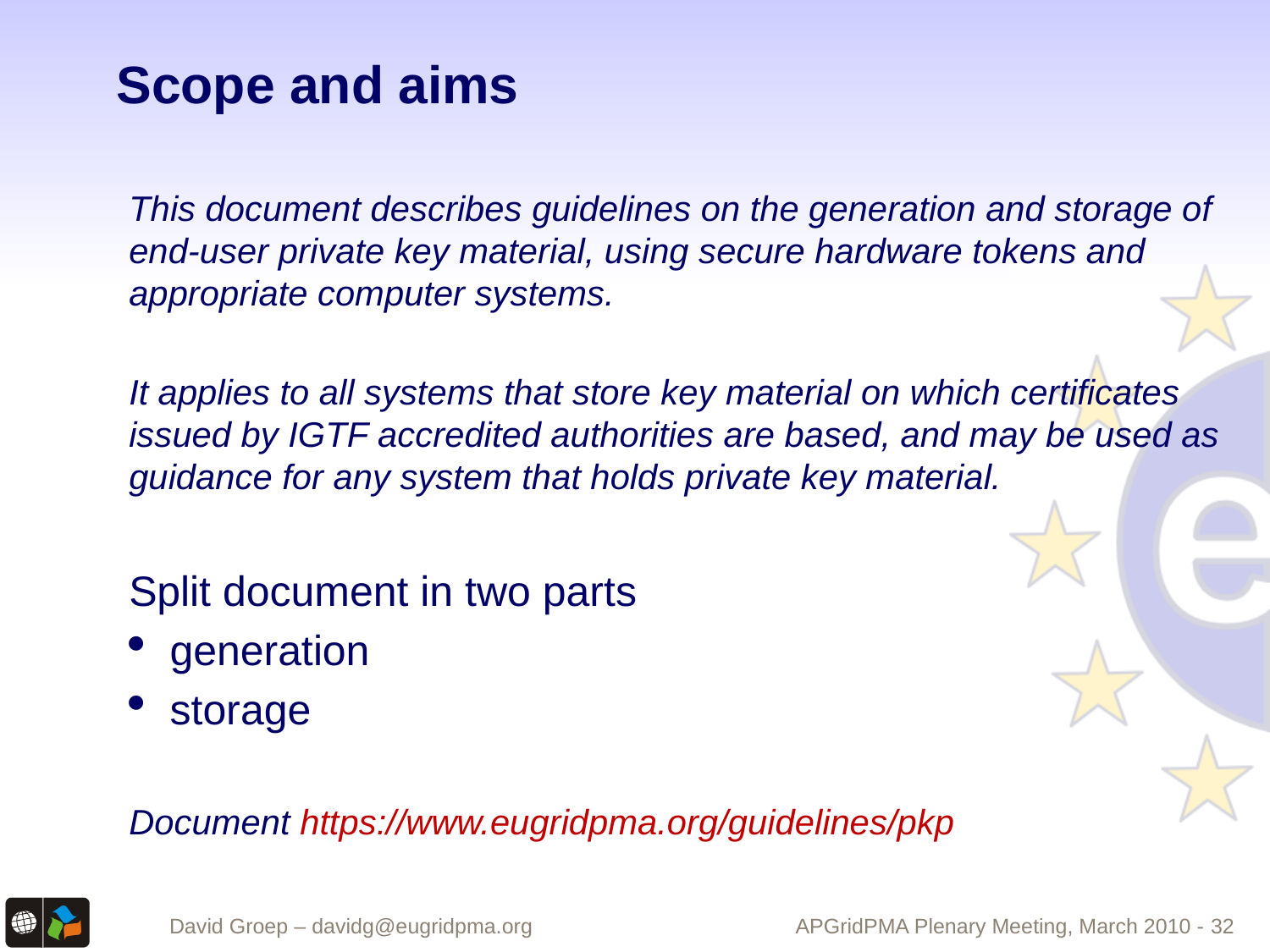

# Scope and aims
This document describes guidelines on the generation and storage of end-user private key material, using secure hardware tokens and appropriate computer systems.

It applies to all systems that store key material on which certificates issued by IGTF accredited authorities are based, and may be used as guidance for any system that holds private key material.

Split document in two parts
  generation
  storage

Document https://www.eugridpma.org/guidelines/pkp